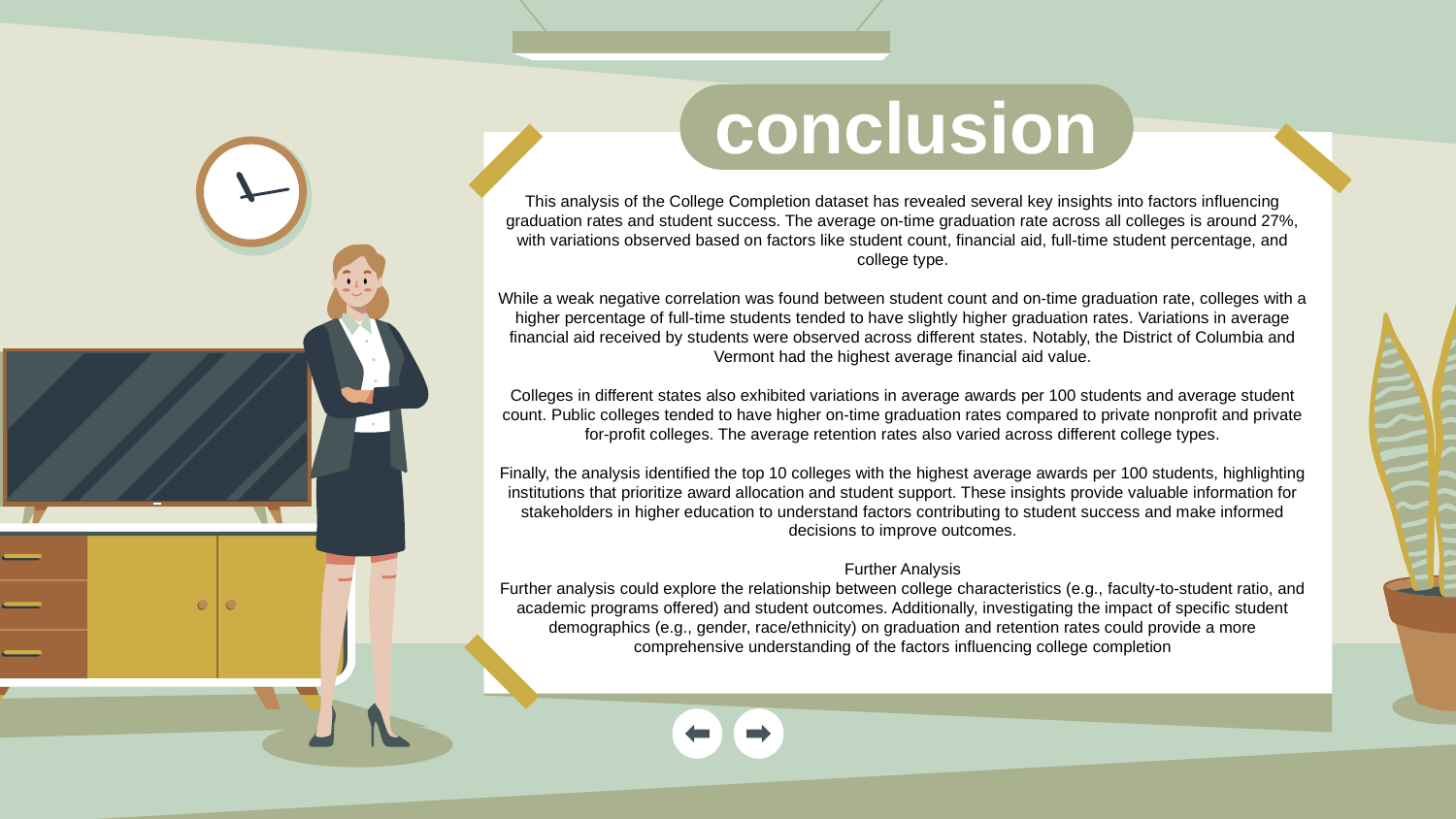

# conclusion

This analysis of the College Completion dataset has revealed several key insights into factors influencing graduation rates and student success. The average on-time graduation rate across all colleges is around 27%, with variations observed based on factors like student count, financial aid, full-time student percentage, and college type.
While a weak negative correlation was found between student count and on-time graduation rate, colleges with a higher percentage of full-time students tended to have slightly higher graduation rates. Variations in average financial aid received by students were observed across different states. Notably, the District of Columbia and Vermont had the highest average financial aid value.
Colleges in different states also exhibited variations in average awards per 100 students and average student count. Public colleges tended to have higher on-time graduation rates compared to private nonprofit and private for-profit colleges. The average retention rates also varied across different college types.
Finally, the analysis identified the top 10 colleges with the highest average awards per 100 students, highlighting institutions that prioritize award allocation and student support. These insights provide valuable information for stakeholders in higher education to understand factors contributing to student success and make informed decisions to improve outcomes.
Further Analysis
Further analysis could explore the relationship between college characteristics (e.g., faculty-to-student ratio, and academic programs offered) and student outcomes. Additionally, investigating the impact of specific student demographics (e.g., gender, race/ethnicity) on graduation and retention rates could provide a more comprehensive understanding of the factors influencing college completion